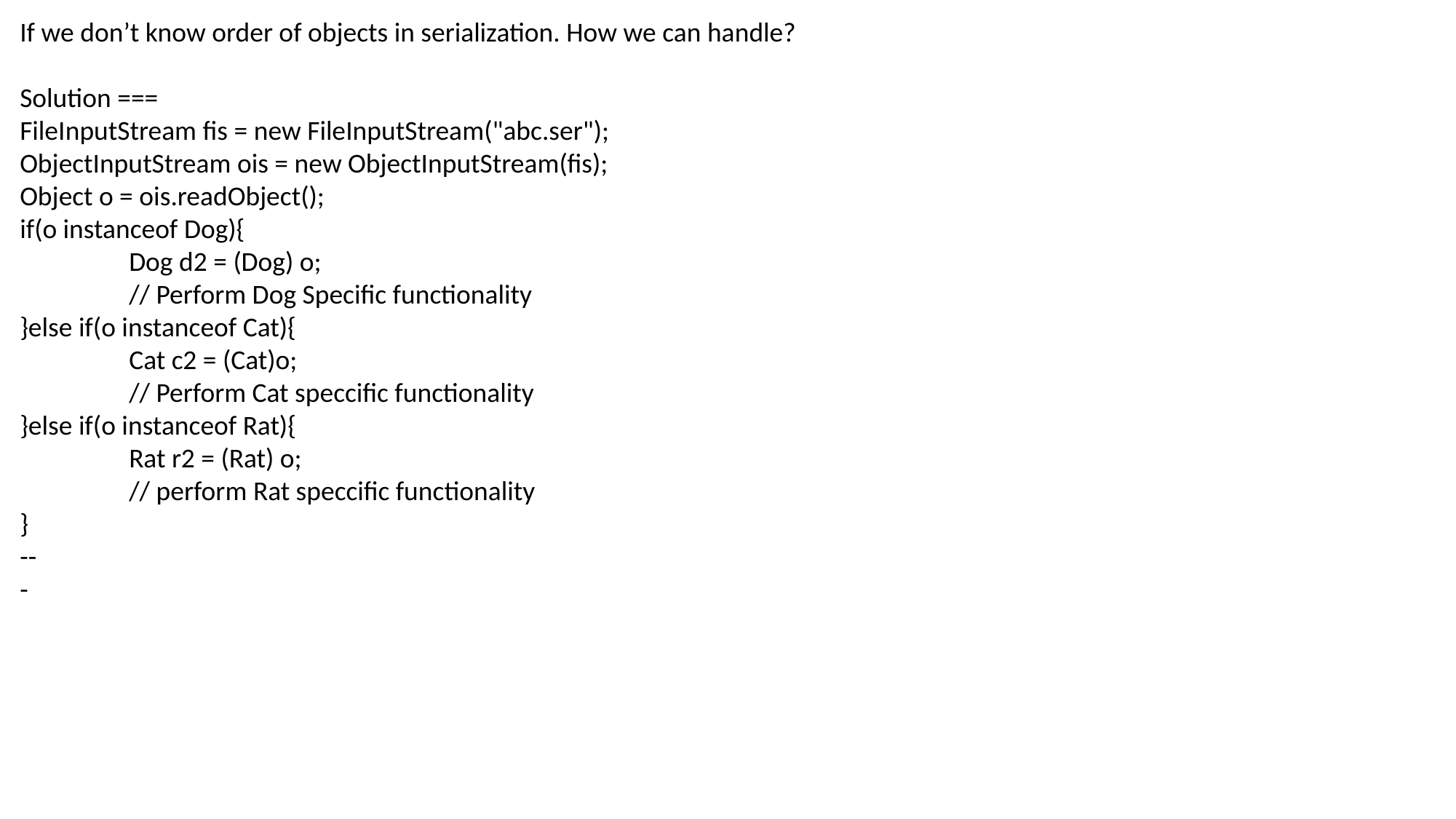

If we don’t know order of objects in serialization. How we can handle?

Solution ===
FileInputStream fis = new FileInputStream("abc.ser");
ObjectInputStream ois = new ObjectInputStream(fis);
Object o = ois.readObject();
if(o instanceof Dog){
	Dog d2 = (Dog) o;
	// Perform Dog Specific functionality
}else if(o instanceof Cat){
	Cat c2 = (Cat)o;
	// Perform Cat speccific functionality
}else if(o instanceof Rat){
	Rat r2 = (Rat) o;
	// perform Rat speccific functionality
}
--
-